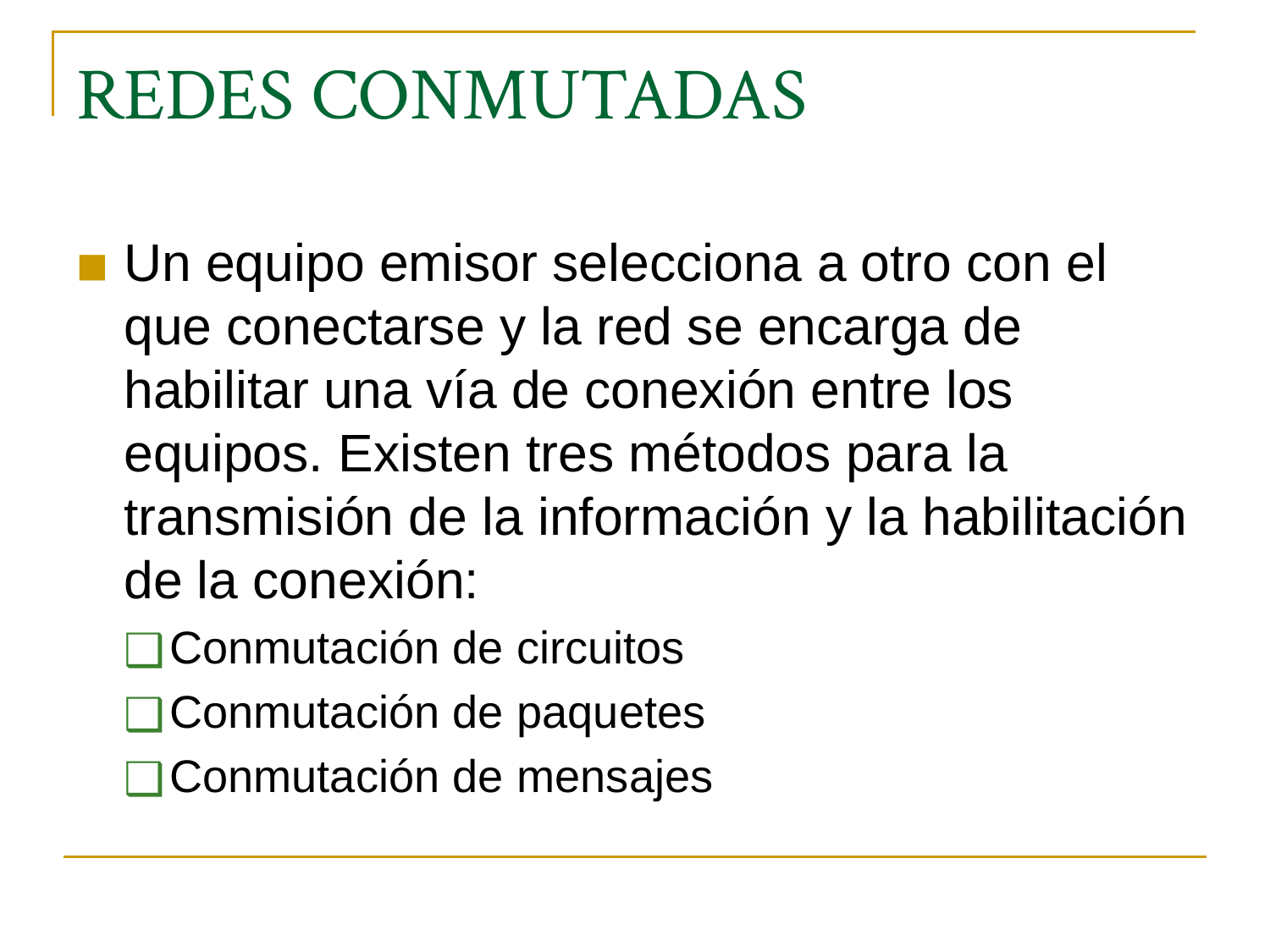

# REDES CONMUTADAS
Un equipo emisor selecciona a otro con el que conectarse y la red se encarga de habilitar una vía de conexión entre los equipos. Existen tres métodos para la transmisión de la información y la habilitación de la conexión:
Conmutación de circuitos
Conmutación de paquetes
Conmutación de mensajes